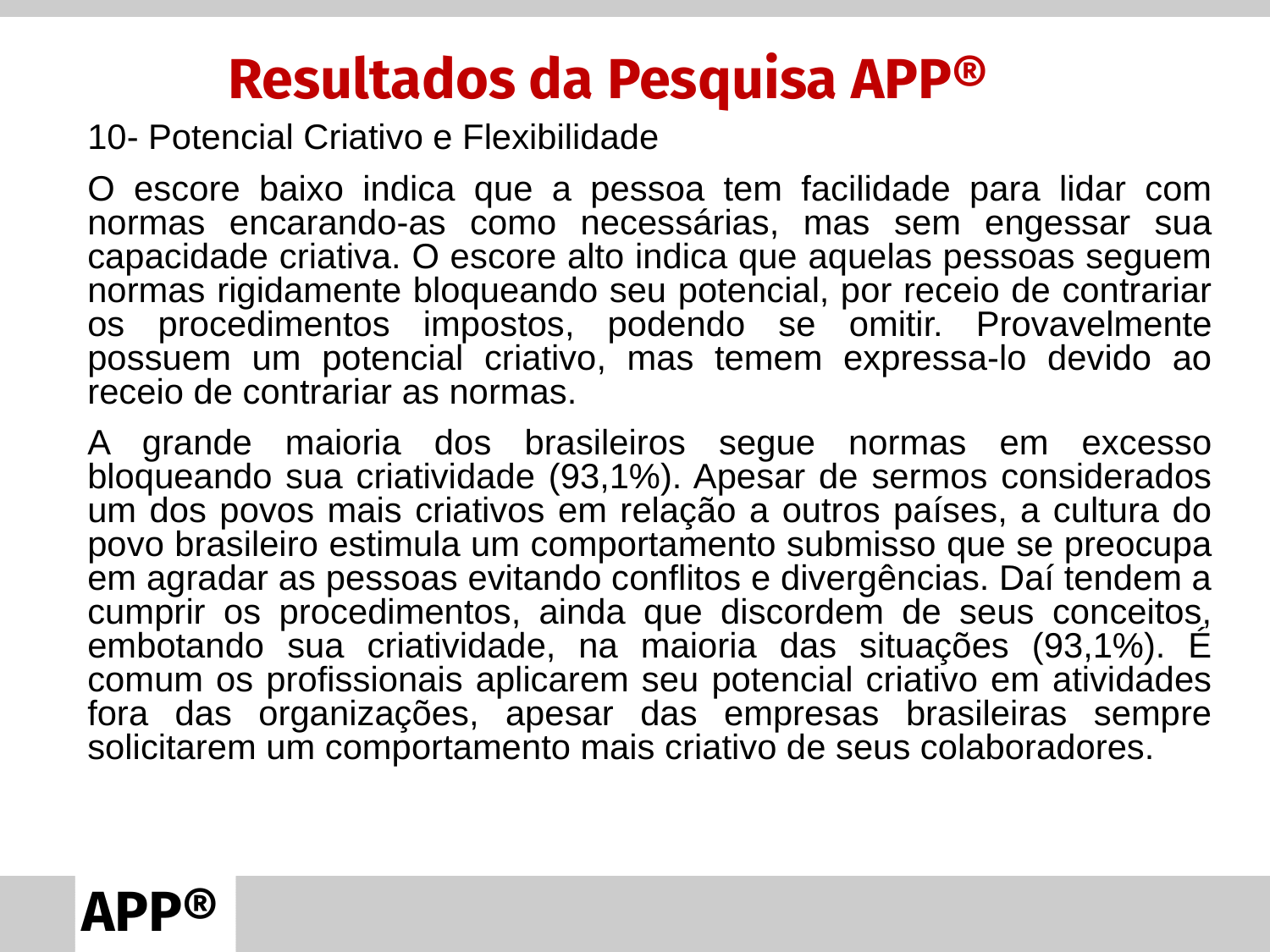

Resultados da Pesquisa APP®
10- Potencial Criativo e Flexibilidade
O escore baixo indica que a pessoa tem facilidade para lidar com normas encarando-as como necessárias, mas sem engessar sua capacidade criativa. O escore alto indica que aquelas pessoas seguem normas rigidamente bloqueando seu potencial, por receio de contrariar os procedimentos impostos, podendo se omitir. Provavelmente possuem um potencial criativo, mas temem expressa-lo devido ao receio de contrariar as normas.
A grande maioria dos brasileiros segue normas em excesso bloqueando sua criatividade (93,1%). Apesar de sermos considerados um dos povos mais criativos em relação a outros países, a cultura do povo brasileiro estimula um comportamento submisso que se preocupa em agradar as pessoas evitando conflitos e divergências. Daí tendem a cumprir os procedimentos, ainda que discordem de seus conceitos, embotando sua criatividade, na maioria das situações (93,1%). É comum os profissionais aplicarem seu potencial criativo em atividades fora das organizações, apesar das empresas brasileiras sempre solicitarem um comportamento mais criativo de seus colaboradores.